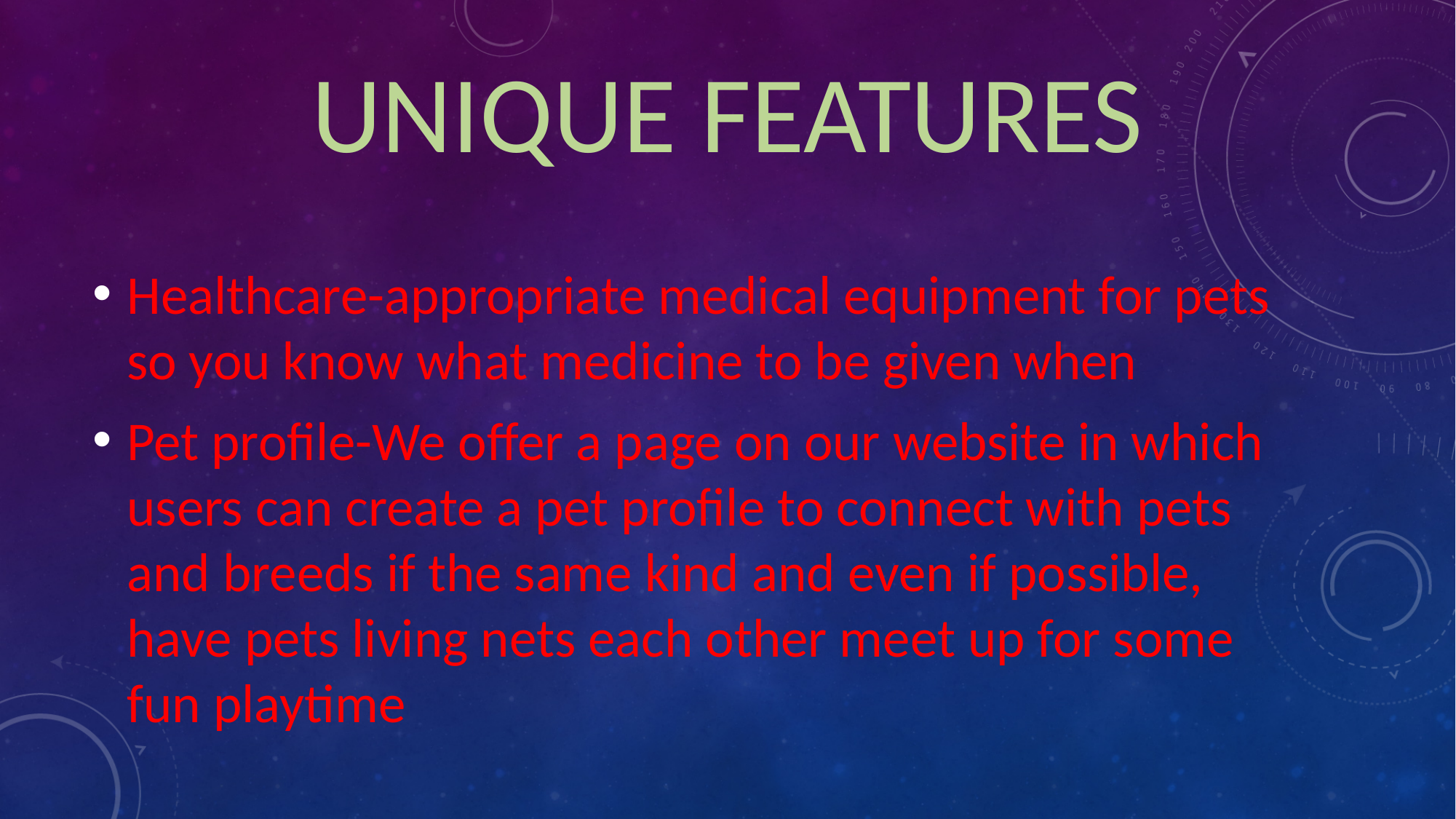

# Unique Features
Healthcare-appropriate medical equipment for pets so you know what medicine to be given when
Pet profile-We offer a page on our website in which users can create a pet profile to connect with pets and breeds if the same kind and even if possible, have pets living nets each other meet up for some fun playtime